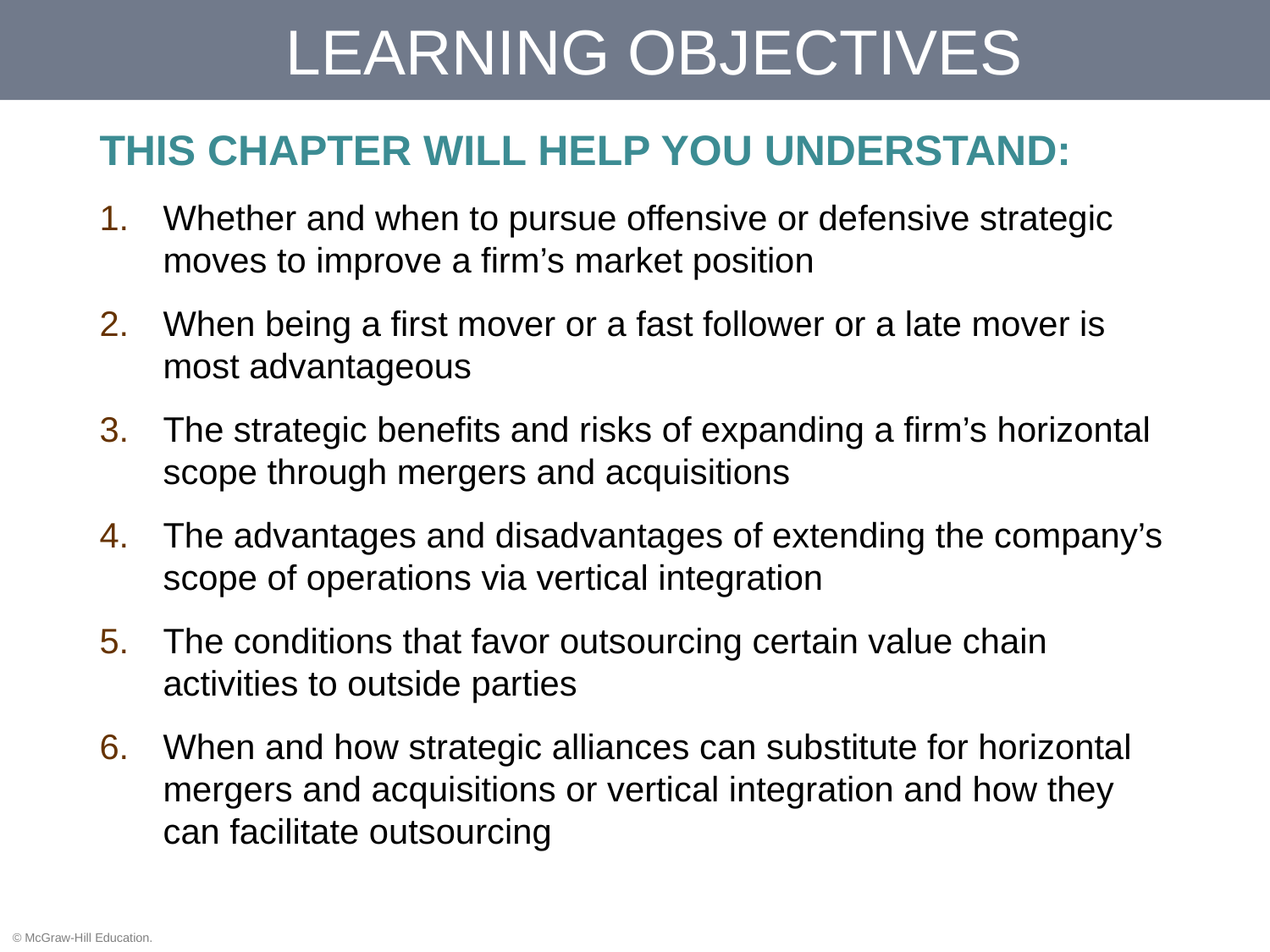

# LEARNING OBJECTIVES
THIS CHAPTER WILL HELP YOU UNDERSTAND:
Whether and when to pursue offensive or defensive strategic moves to improve a firm’s market position
When being a first mover or a fast follower or a late mover is most advantageous
The strategic benefits and risks of expanding a firm’s horizontal scope through mergers and acquisitions
The advantages and disadvantages of extending the company’s scope of operations via vertical integration
The conditions that favor outsourcing certain value chain activities to outside parties
When and how strategic alliances can substitute for horizontal mergers and acquisitions or vertical integration and how they can facilitate outsourcing